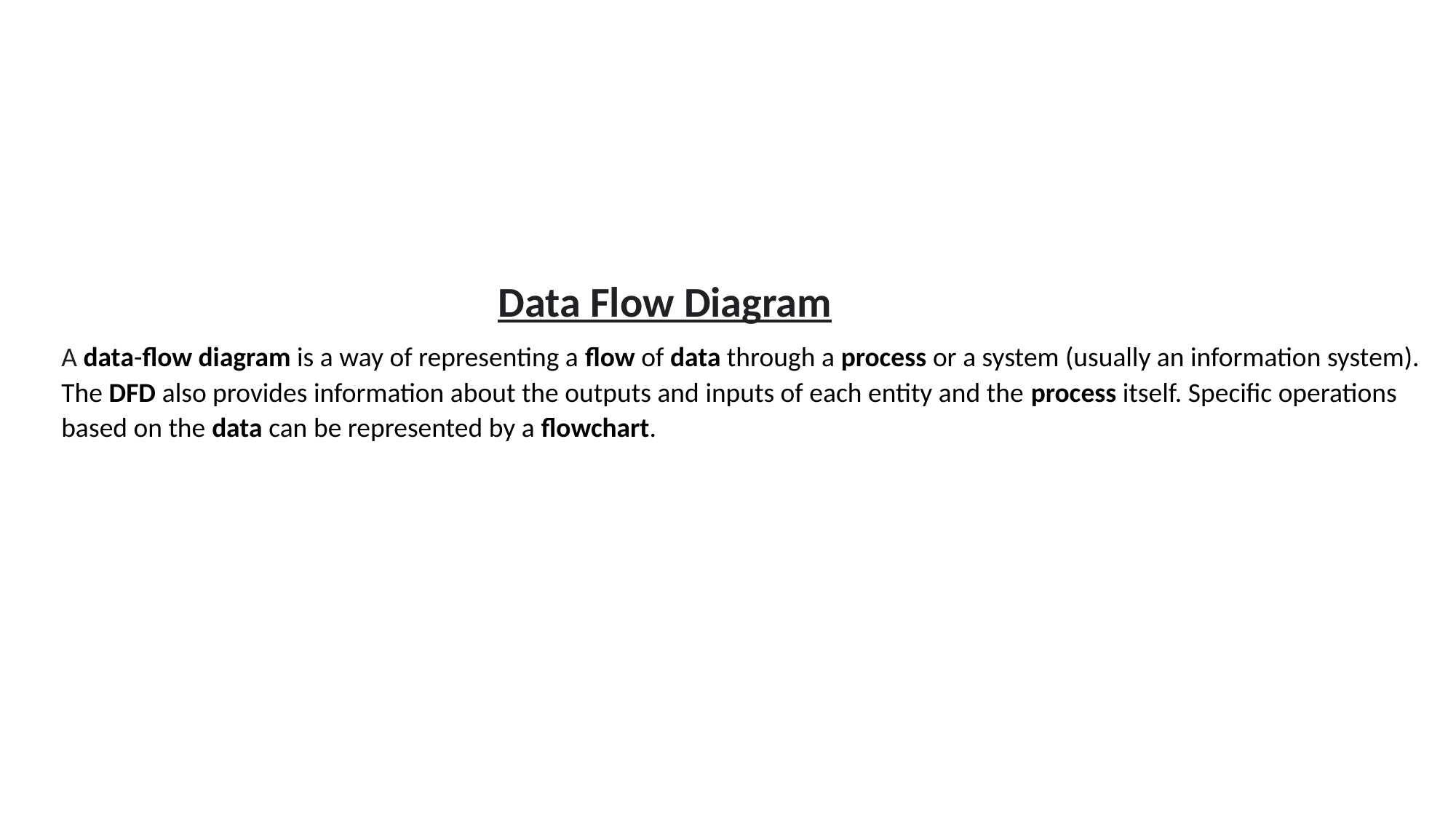

Data Flow Diagram
A data-flow diagram is a way of representing a flow of data through a process or a system (usually an information system). The DFD also provides information about the outputs and inputs of each entity and the process itself. Specific operations based on the data can be represented by a flowchart.